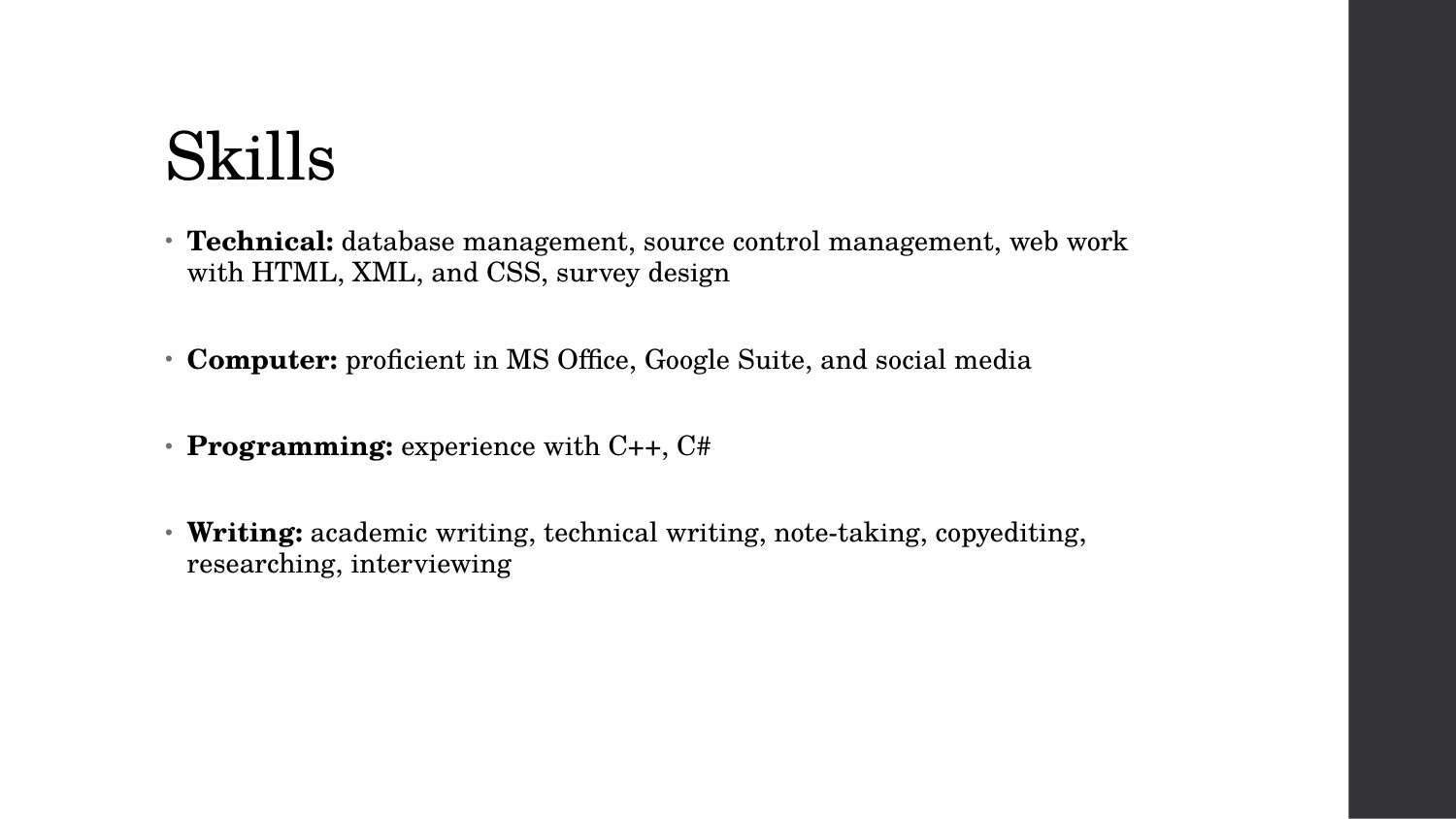

# Skills
Technical: database management, source control management, web work with HTML, XML, and CSS, survey design
Computer: proficient in MS Office, Google Suite, and social media
Programming: experience with C++, C#
Writing: academic writing, technical writing, note-taking, copyediting, researching, interviewing